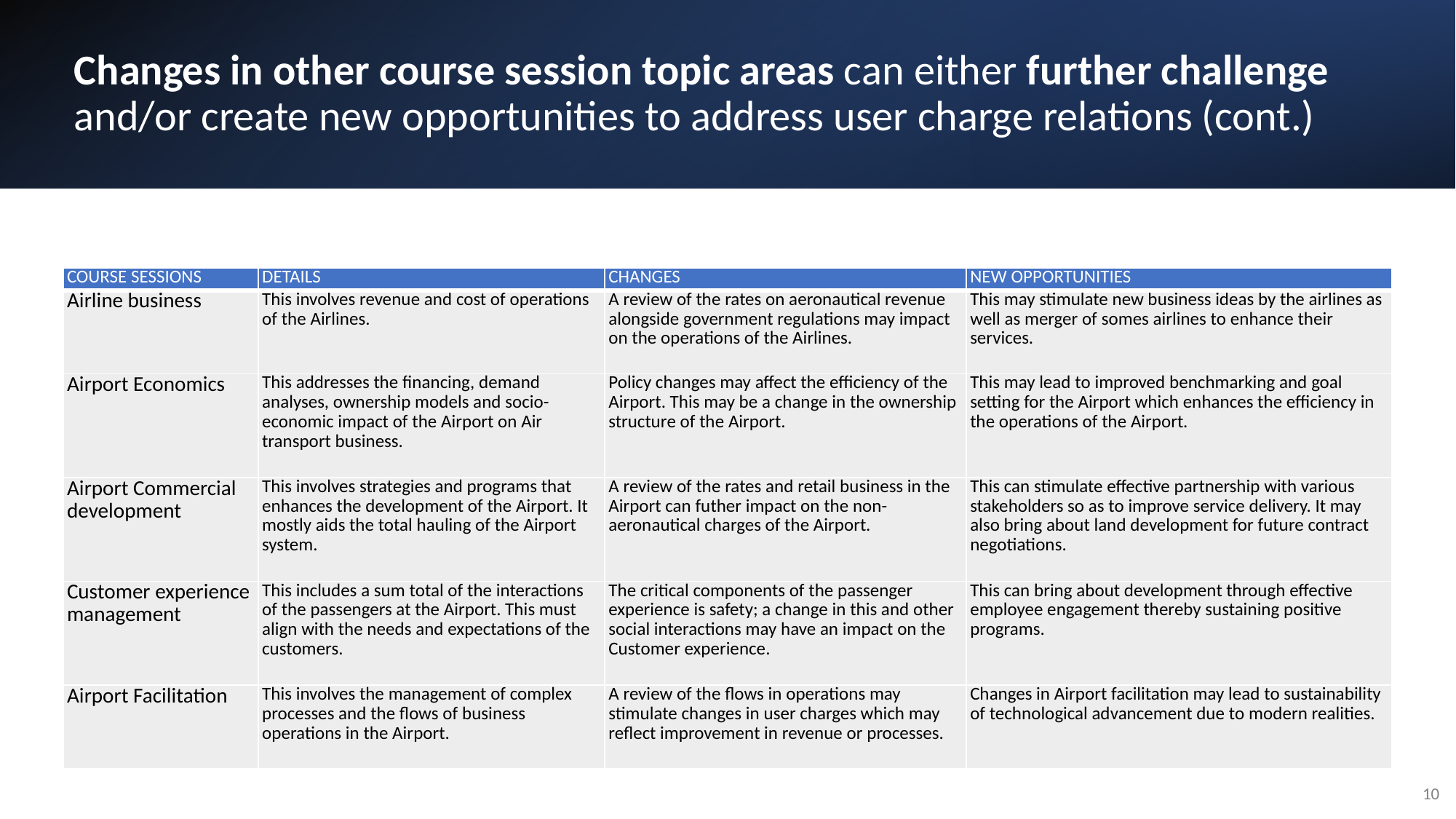

# Changes in other course session topic areas can either further challenge and/or create new opportunities to address user charge relations (cont.)
| COURSE SESSIONS | DETAILS | CHANGES | NEW OPPORTUNITIES |
| --- | --- | --- | --- |
| Airline business | This involves revenue and cost of operations of the Airlines. | A review of the rates on aeronautical revenue alongside government regulations may impact on the operations of the Airlines. | This may stimulate new business ideas by the airlines as well as merger of somes airlines to enhance their services. |
| Airport Economics | This addresses the financing, demand analyses, ownership models and socio-economic impact of the Airport on Air transport business. | Policy changes may affect the efficiency of the Airport. This may be a change in the ownership structure of the Airport. | This may lead to improved benchmarking and goal setting for the Airport which enhances the efficiency in the operations of the Airport. |
| Airport Commercial development | This involves strategies and programs that enhances the development of the Airport. It mostly aids the total hauling of the Airport system. | A review of the rates and retail business in the Airport can futher impact on the non-aeronautical charges of the Airport. | This can stimulate effective partnership with various stakeholders so as to improve service delivery. It may also bring about land development for future contract negotiations. |
| Customer experience management | This includes a sum total of the interactions of the passengers at the Airport. This must align with the needs and expectations of the customers. | The critical components of the passenger experience is safety; a change in this and other social interactions may have an impact on the Customer experience. | This can bring about development through effective employee engagement thereby sustaining positive programs. |
| Airport Facilitation | This involves the management of complex processes and the flows of business operations in the Airport. | A review of the flows in operations may stimulate changes in user charges which may reflect improvement in revenue or processes. | Changes in Airport facilitation may lead to sustainability of technological advancement due to modern realities. |
10